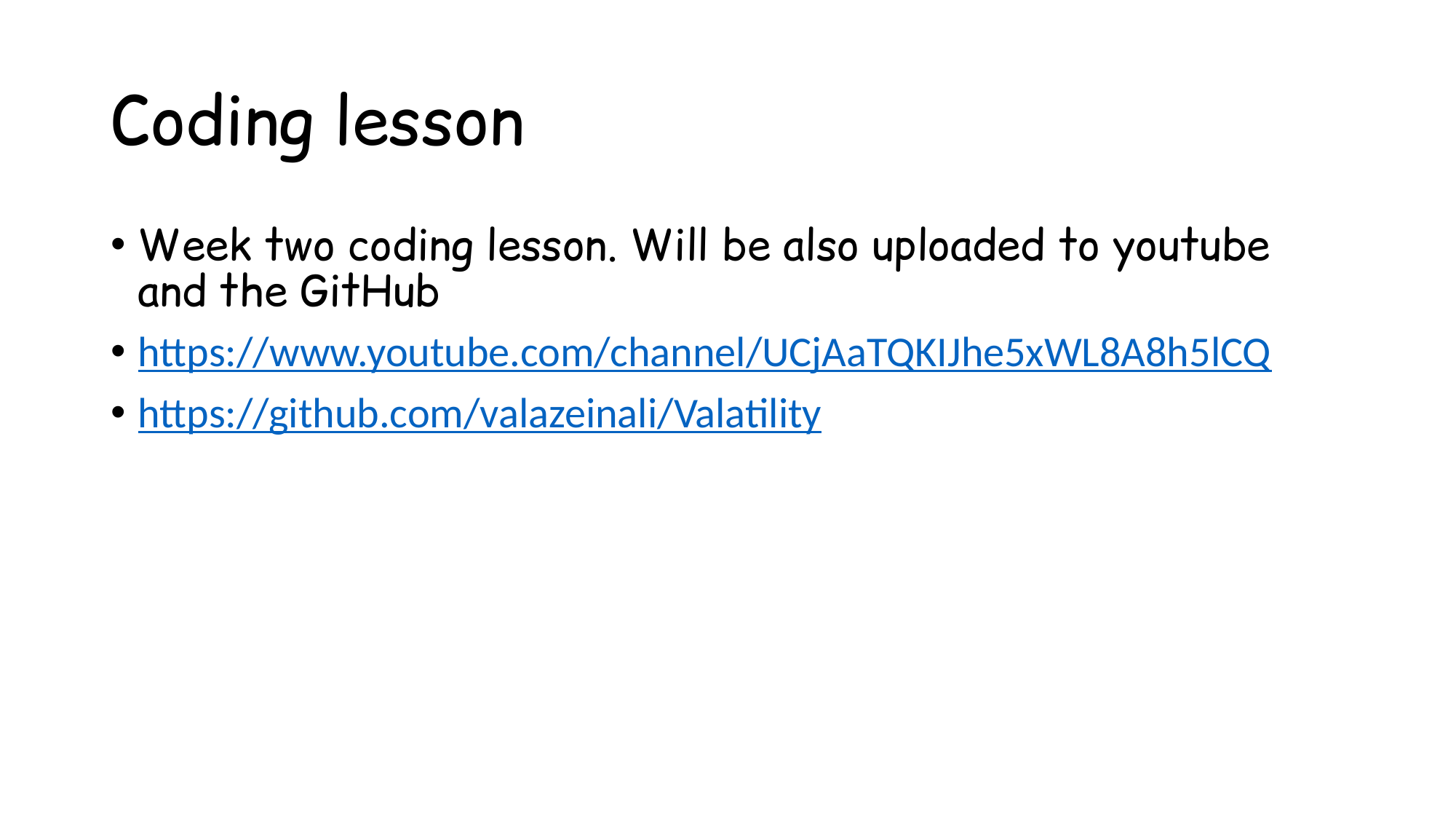

# Coding lesson
Week two coding lesson. Will be also uploaded to youtube and the GitHub
https://www.youtube.com/channel/UCjAaTQKIJhe5xWL8A8h5lCQ
https://github.com/valazeinali/Valatility